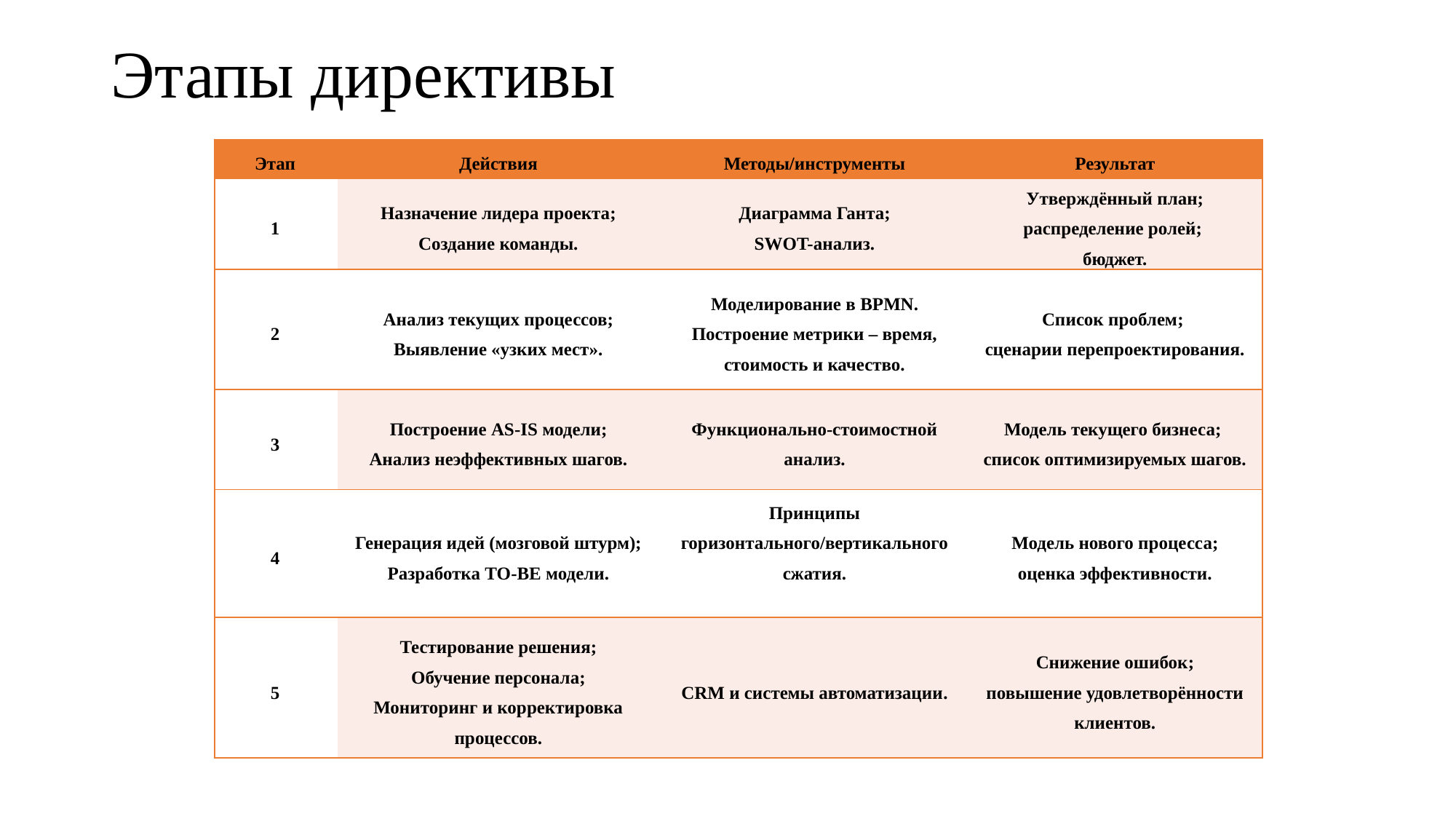

# Этапы директивы
| Этап | Действия | Методы/инструменты | Результат |
| --- | --- | --- | --- |
| 1 | Назначение лидера проекта; Создание команды. | Диаграмма Ганта; SWOT-анализ. | Утверждённый план; распределение ролей; бюджет. |
| 2 | Анализ текущих процессов; Выявление «узких мест». | Моделирование в BPMN. Построение метрики – время, стоимость и качество. | Список проблем; сценарии перепроектирования. |
| 3 | Построение AS-IS модели; Анализ неэффективных шагов. | Функционально-стоимостной анализ. | Модель текущего бизнеса; список оптимизируемых шагов. |
| 4 | Генерация идей (мозговой штурм); Разработка TO-BE модели. | Принципы горизонтального/вертикального сжатия. | Модель нового процесса; оценка эффективности. |
| 5 | Тестирование решения; Обучение персонала; Мониторинг и корректировка процессов. | CRM и системы автоматизации. | Снижение ошибок; повышение удовлетворённости клиентов. |